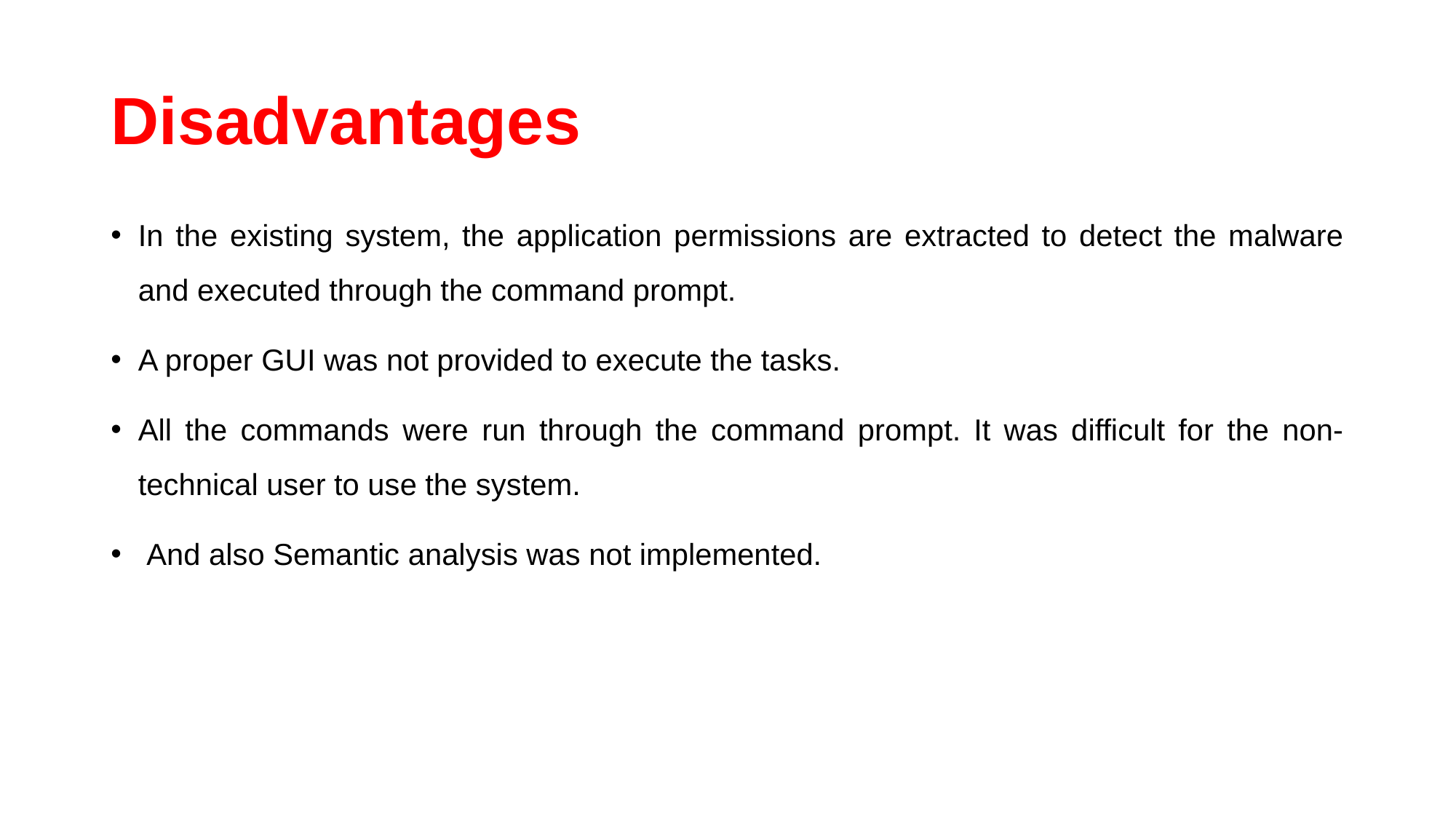

# Disadvantages
In the existing system, the application permissions are extracted to detect the malware and executed through the command prompt.
A proper GUI was not provided to execute the tasks.
All the commands were run through the command prompt. It was difficult for the non-technical user to use the system.
 And also Semantic analysis was not implemented.